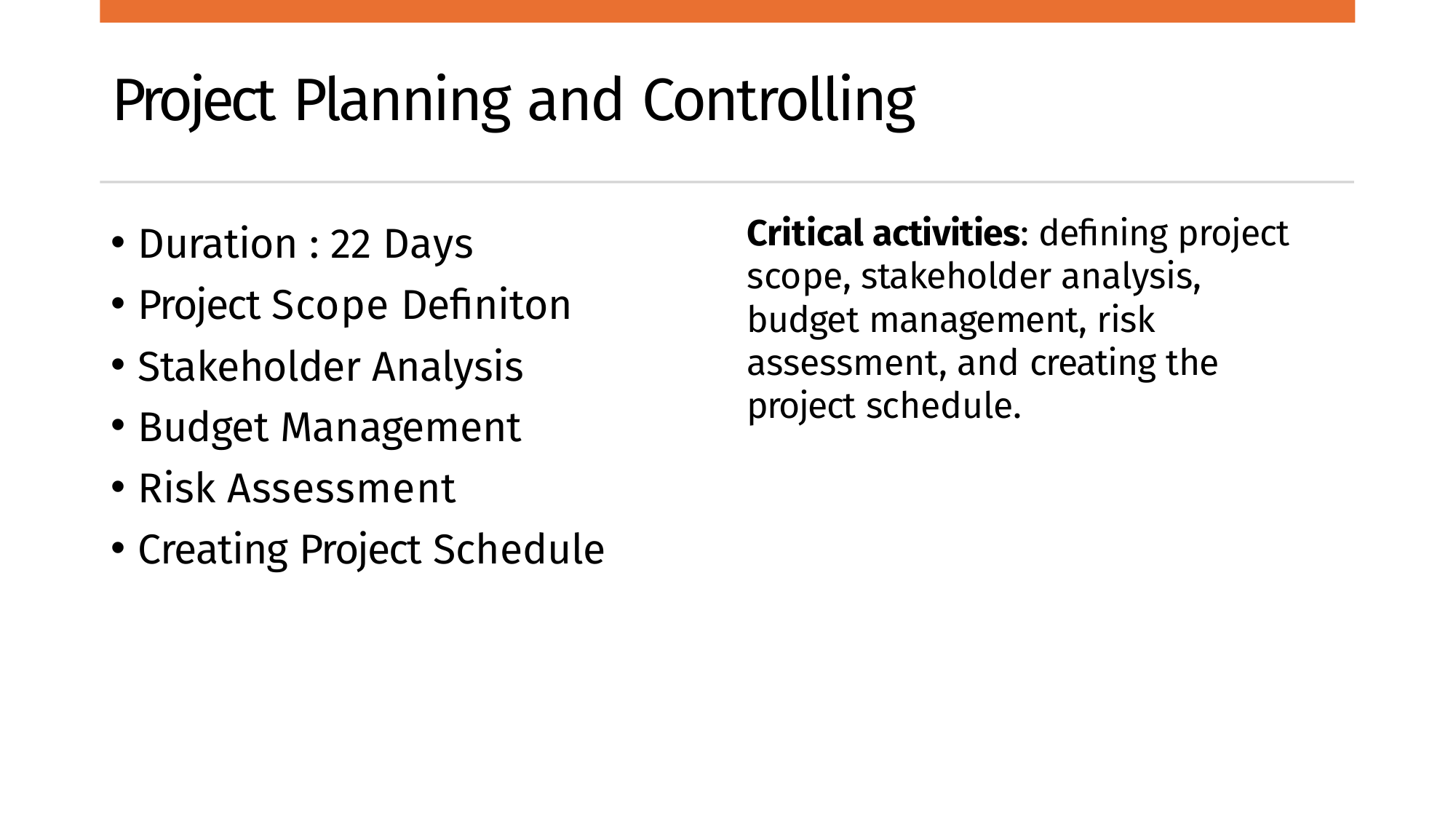

# Project Planning and Controlling

Duration : 22 Days
Project Scope Definiton
Stakeholder Analysis
Budget Management
Risk Assessment
Creating Project Schedule
Critical activities: defining project scope, stakeholder analysis, budget management, risk assessment, and creating the project schedule.